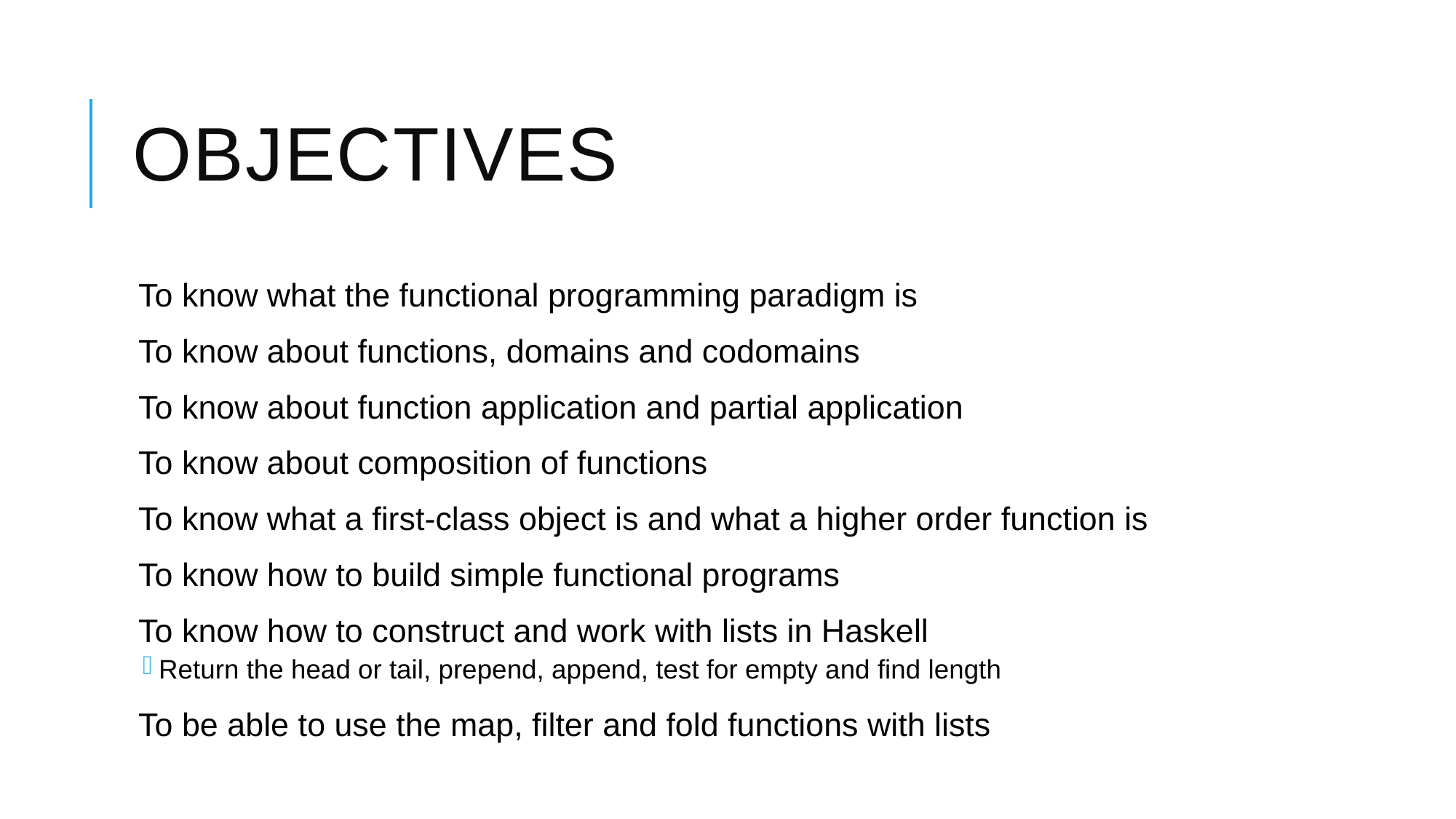

# Objectives
To know what the functional programming paradigm is
To know about functions, domains and codomains
To know about function application and partial application
To know about composition of functions
To know what a first-class object is and what a higher order function is
To know how to build simple functional programs
To know how to construct and work with lists in Haskell
Return the head or tail, prepend, append, test for empty and find length
To be able to use the map, filter and fold functions with lists